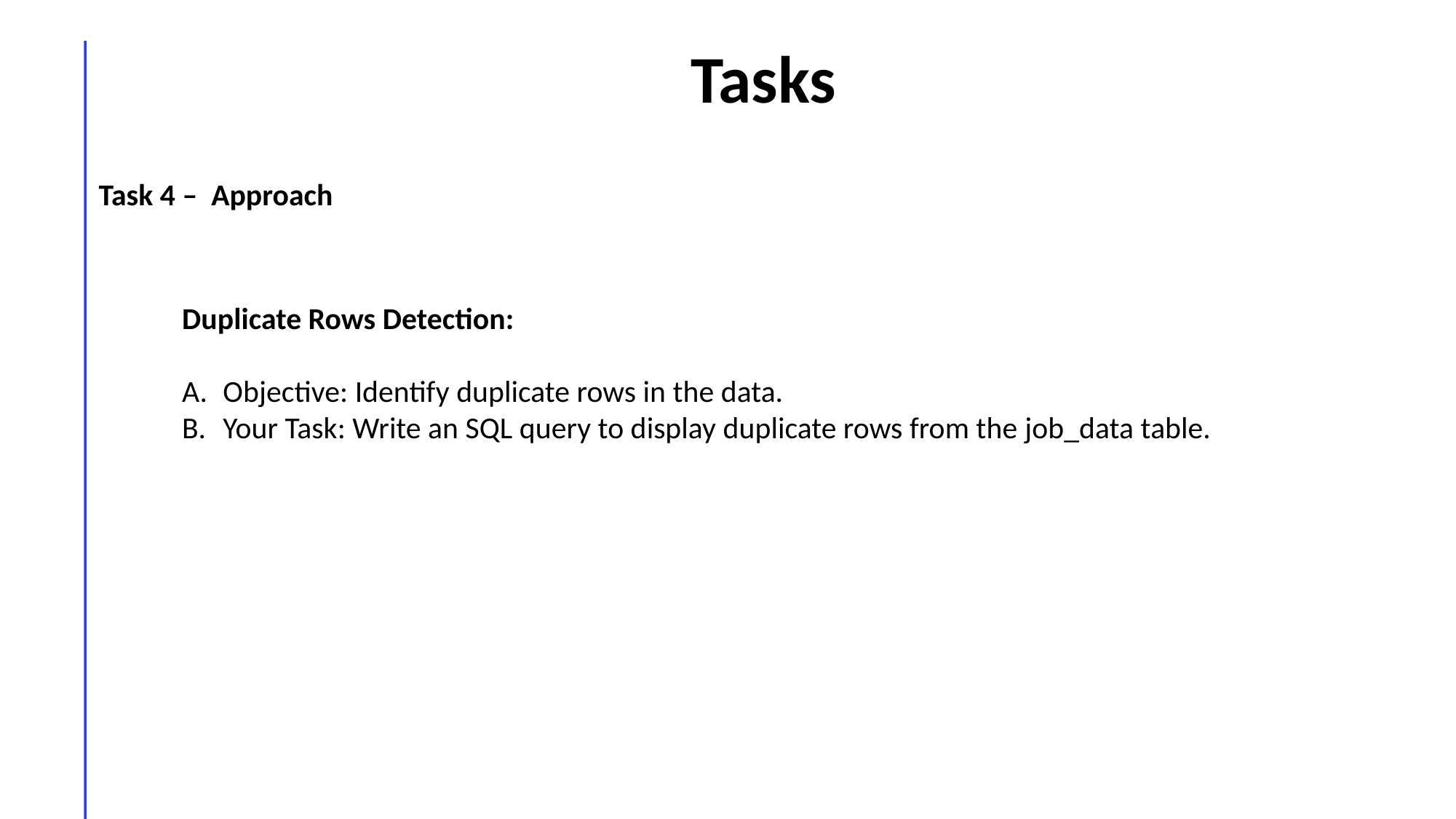

Tasks
Task 4 –  Approach
Duplicate Rows Detection:
Objective: Identify duplicate rows in the data.
Your Task: Write an SQL query to display duplicate rows from the job_data table.